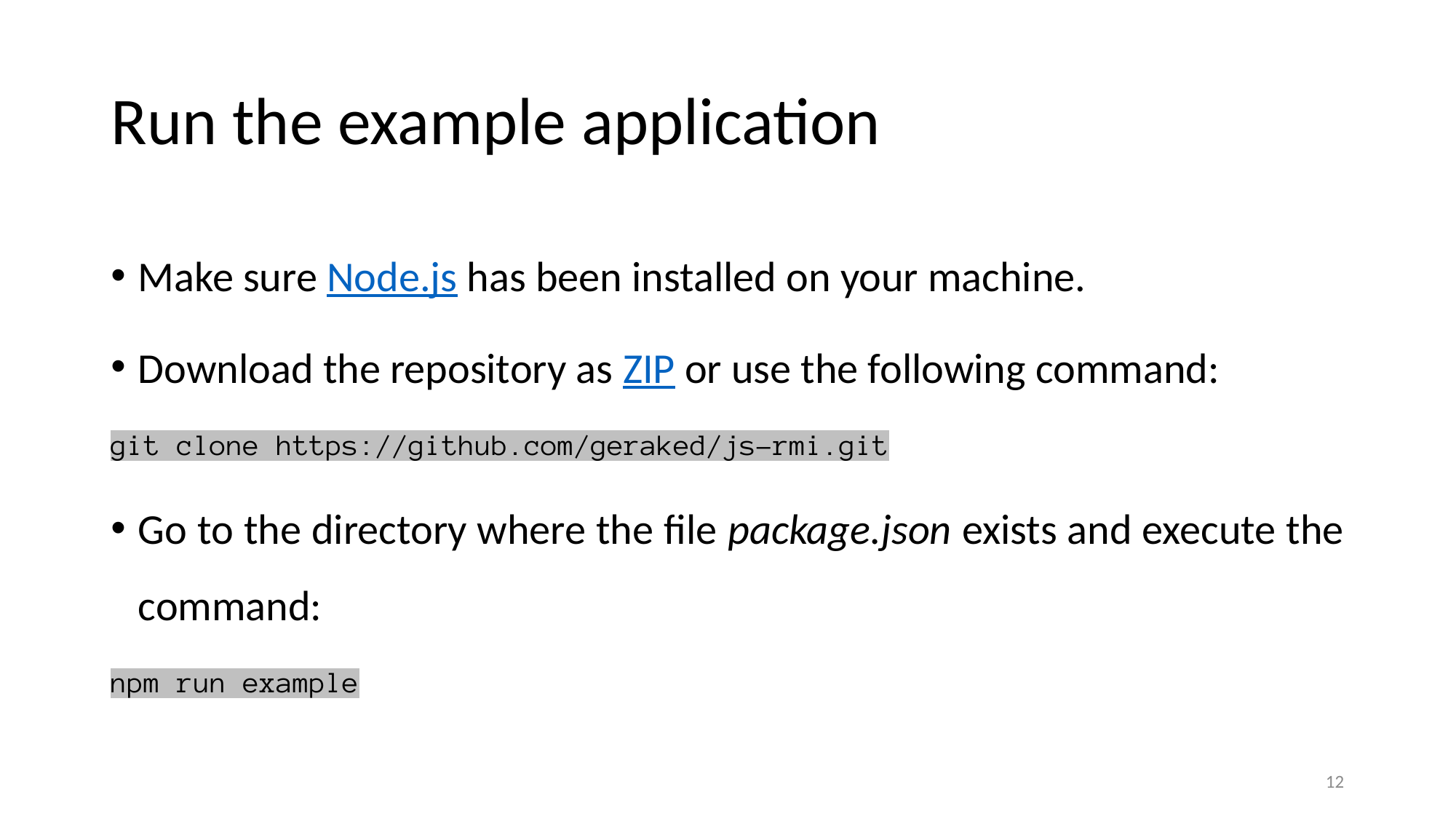

# Run the example application
Make sure Node.js has been installed on your machine.
Download the repository as ZIP or use the following command:
git clone https://github.com/geraked/js-rmi.git
Go to the directory where the file package.json exists and execute the command:
npm run example
12